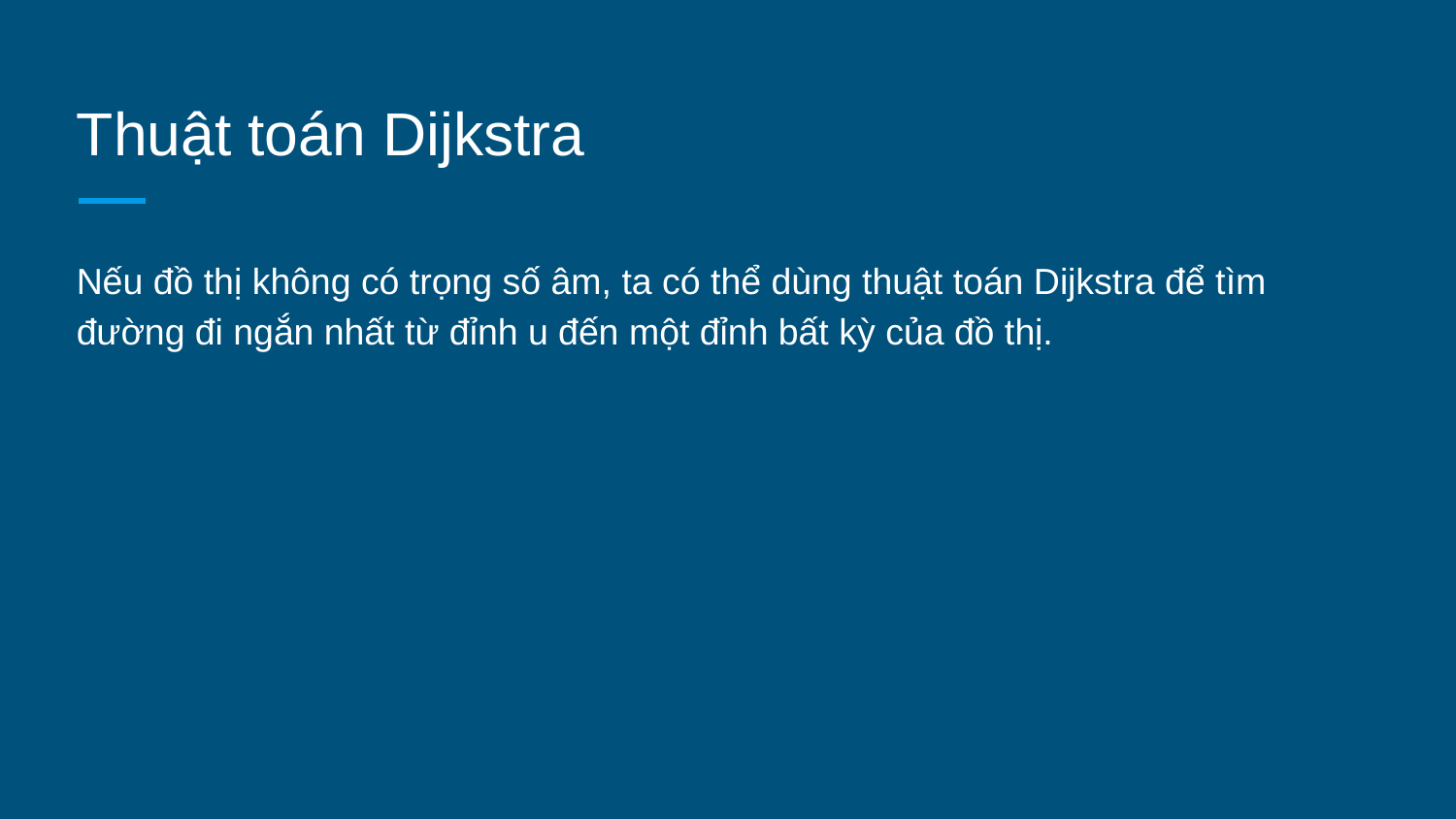

# Thuật toán Dijkstra
Nếu đồ thị không có trọng số âm, ta có thể dùng thuật toán Dijkstra để tìm đường đi ngắn nhất từ đỉnh u đến một đỉnh bất kỳ của đồ thị.